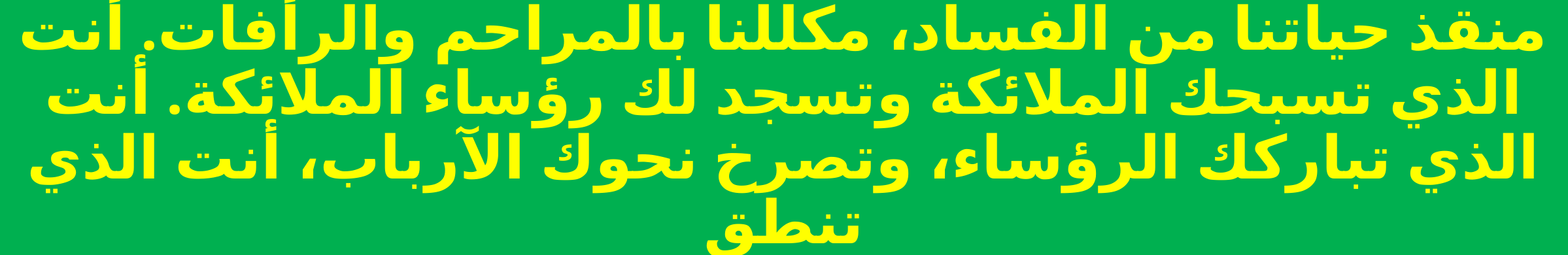

منقذ حياتنا من الفساد، مكللنا بالمراحم والرأفات. أنت الذي تسبحك الملائكة وتسجد لك رؤساء الملائكة. أنت الذي تباركك الرؤساء، وتصرخ نحوك الآرباب، أنت الذي تنطق